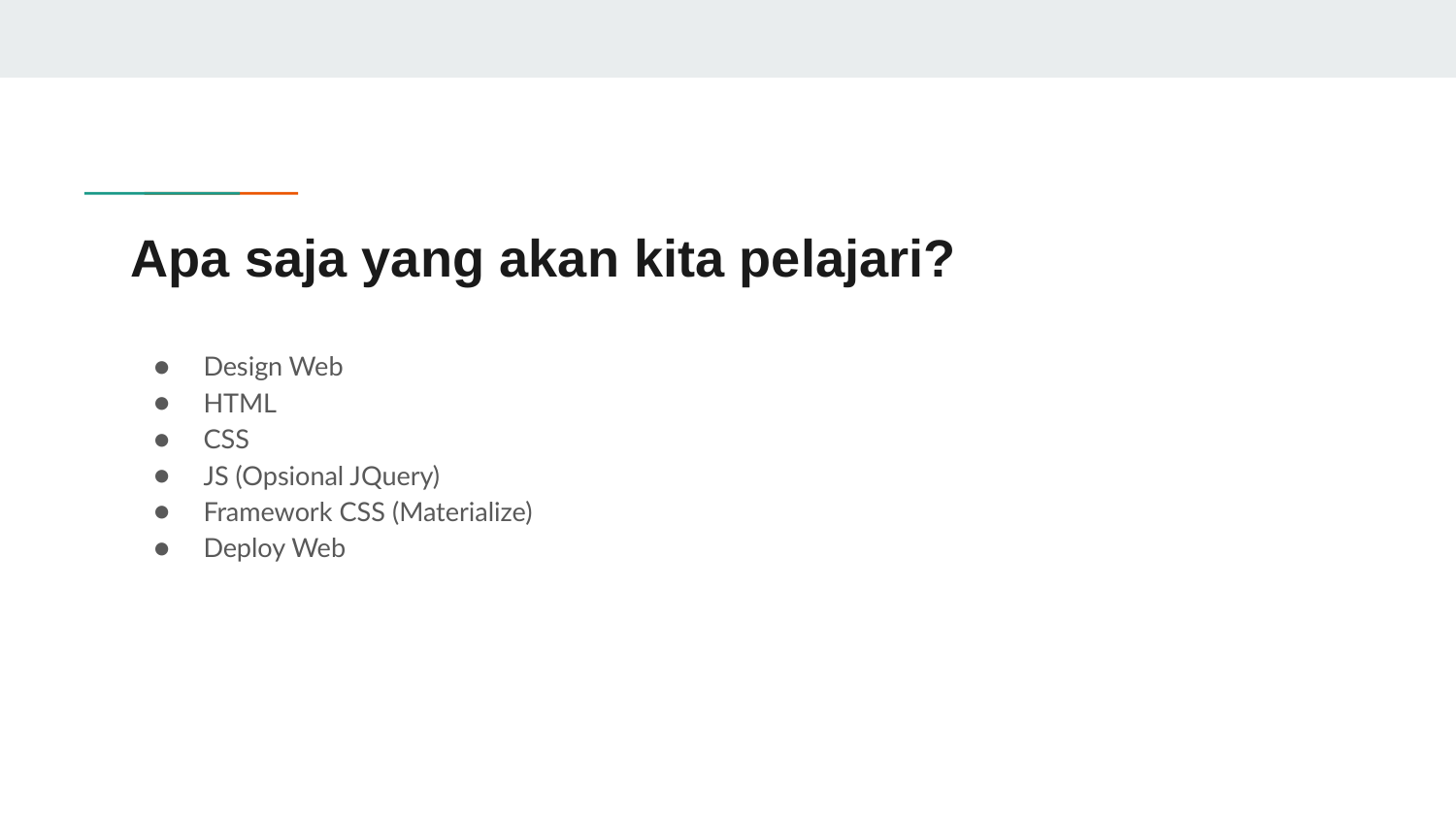

# Apa saja yang akan kita pelajari?
Design Web
HTML
CSS
JS (Opsional JQuery)
Framework CSS (Materialize)
Deploy Web